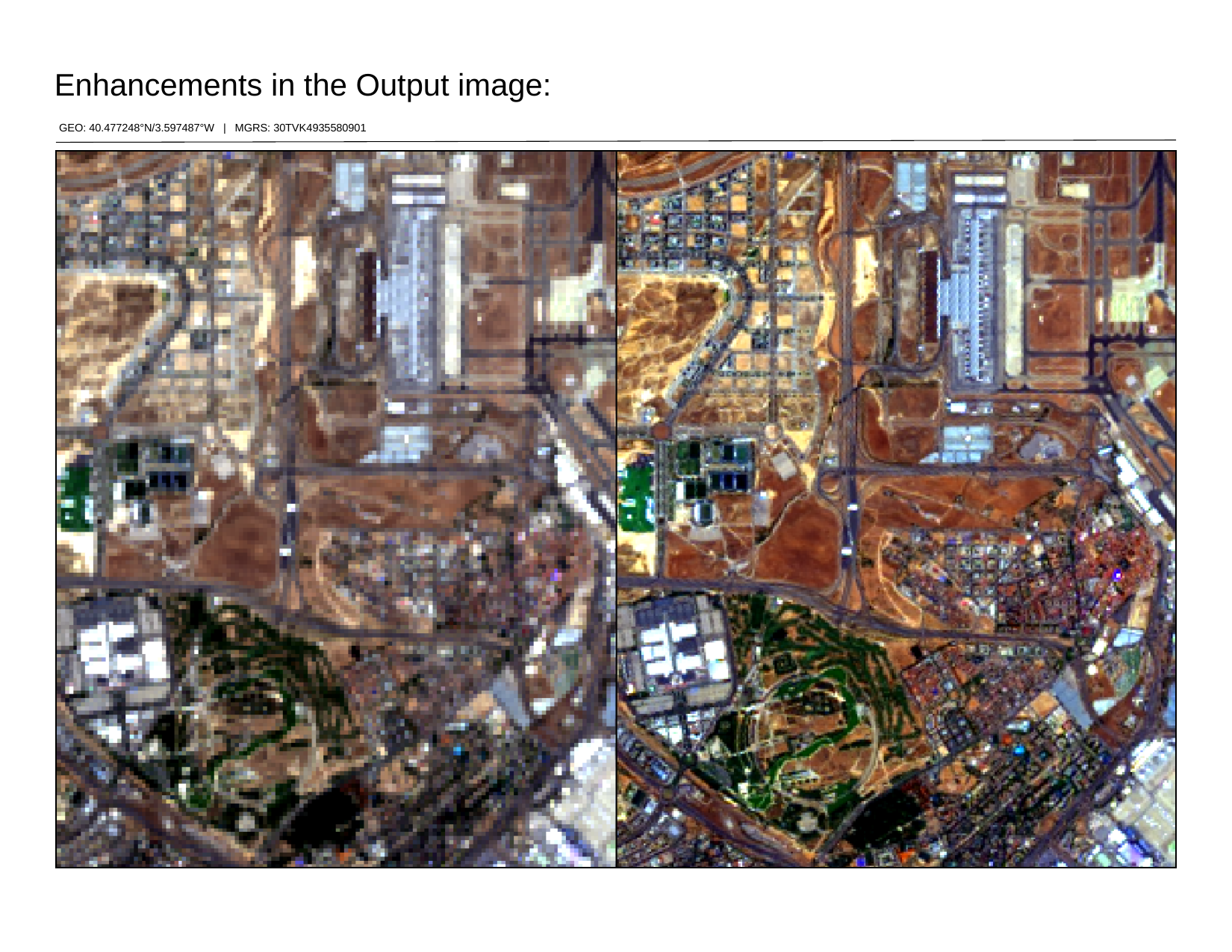

Enhancements in the Output image:
GEO: 40.477248°N/3.597487°W   |   MGRS: 30TVK4935580901